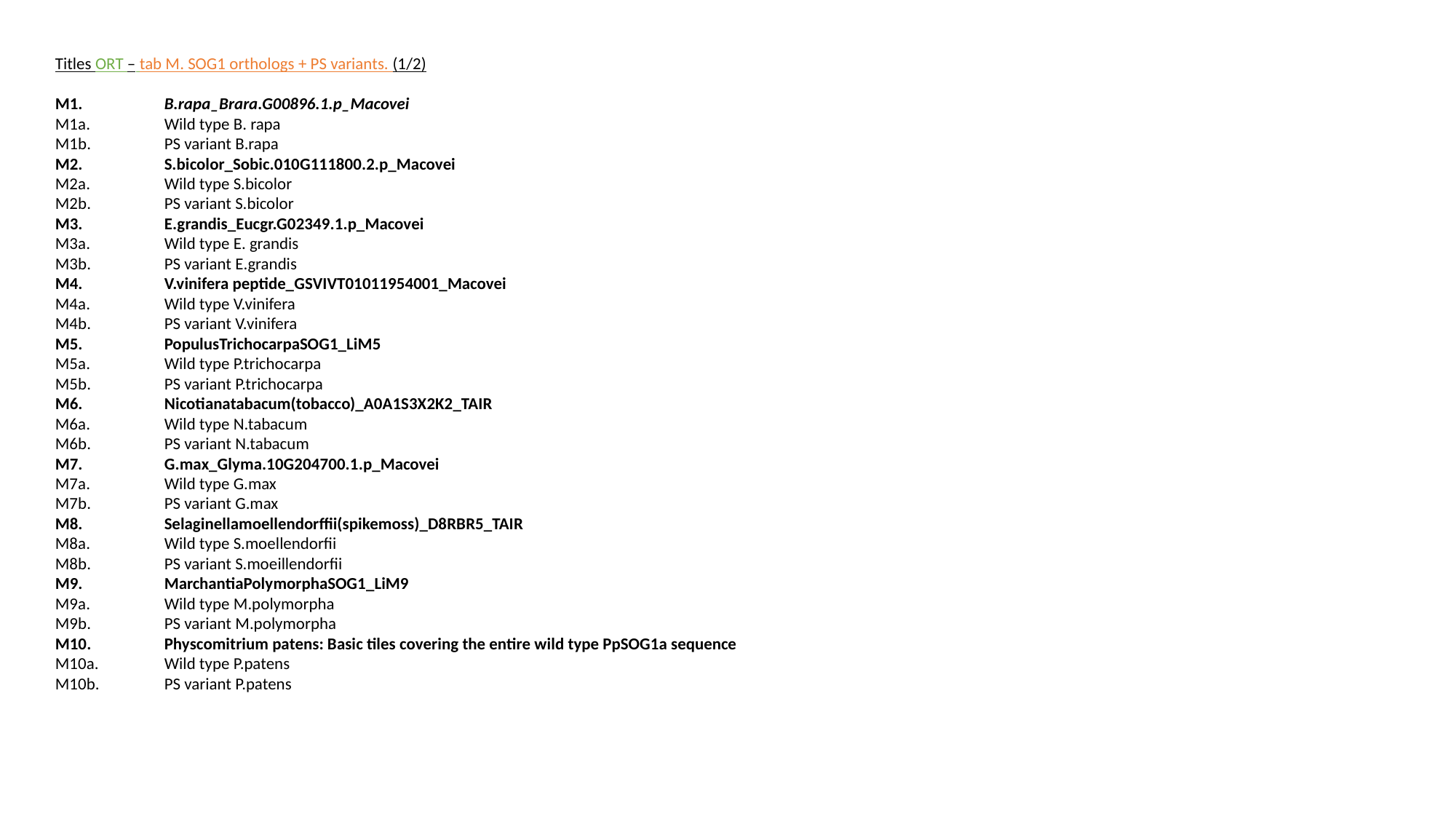

Titles ORT – tab M. SOG1 orthologs + PS variants. (1/2)

M1. 	B.rapa_Brara.G00896.1.p_Macovei
M1a. 	Wild type B. rapa
M1b. 	PS variant B.rapa
M2.	S.bicolor_Sobic.010G111800.2.p_Macovei
M2a. 	Wild type S.bicolor
M2b. 	PS variant S.bicolor
M3. 	E.grandis_Eucgr.G02349.1.p_Macovei
M3a. 	Wild type E. grandis
M3b. 	PS variant E.grandis
M4. 	V.vinifera peptide_GSVIVT01011954001_Macovei
M4a. 	Wild type V.vinifera
M4b. 	PS variant V.vinifera
M5. 	PopulusTrichocarpaSOG1_LiM5
M5a. 	Wild type P.trichocarpa
M5b.	PS variant P.trichocarpa
M6. 	Nicotianatabacum(tobacco)_A0A1S3X2K2_TAIR
M6a. 	Wild type N.tabacum
M6b. 	PS variant N.tabacum
M7. 	G.max_Glyma.10G204700.1.p_Macovei
M7a. 	Wild type G.max
M7b. 	PS variant G.max
M8. 	Selaginellamoellendorffii(spikemoss)_D8RBR5_TAIR
M8a. 	Wild type S.moellendorfii
M8b. 	PS variant S.moeillendorfii
M9. 	MarchantiaPolymorphaSOG1_LiM9
M9a. 	Wild type M.polymorpha
M9b. 	PS variant M.polymorpha
M10. 	Physcomitrium patens: Basic tiles covering the entire wild type PpSOG1a sequence
M10a. 	Wild type P.patens
M10b. 	PS variant P.patens